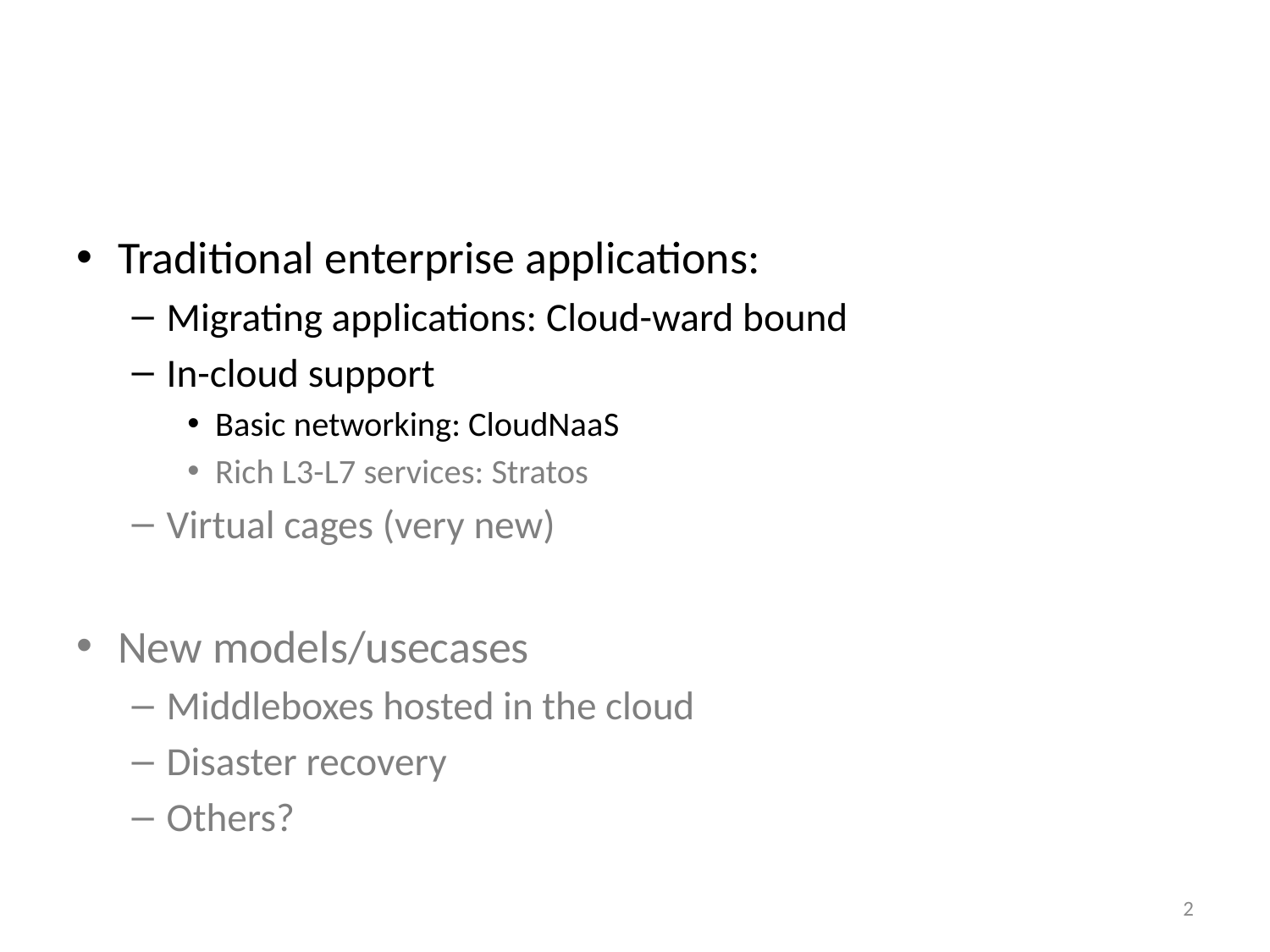

Traditional enterprise applications:
Migrating applications: Cloud-ward bound
In-cloud support
Basic networking: CloudNaaS
Rich L3-L7 services: Stratos
Virtual cages (very new)

New models/usecases
Middleboxes hosted in the cloud
Disaster recovery
Others?
2